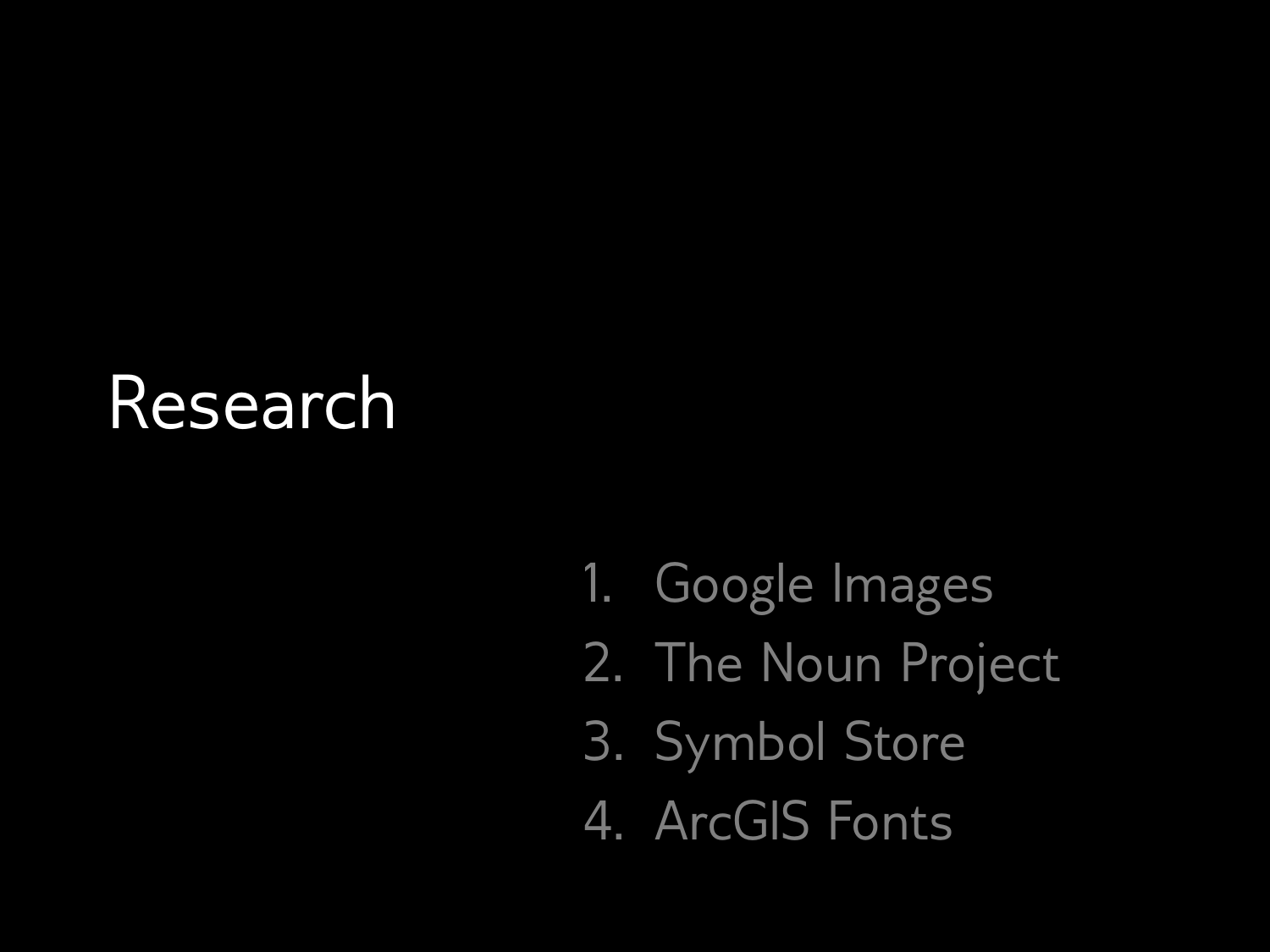

# Research
Google Images
The Noun Project
Symbol Store
ArcGIS Fonts